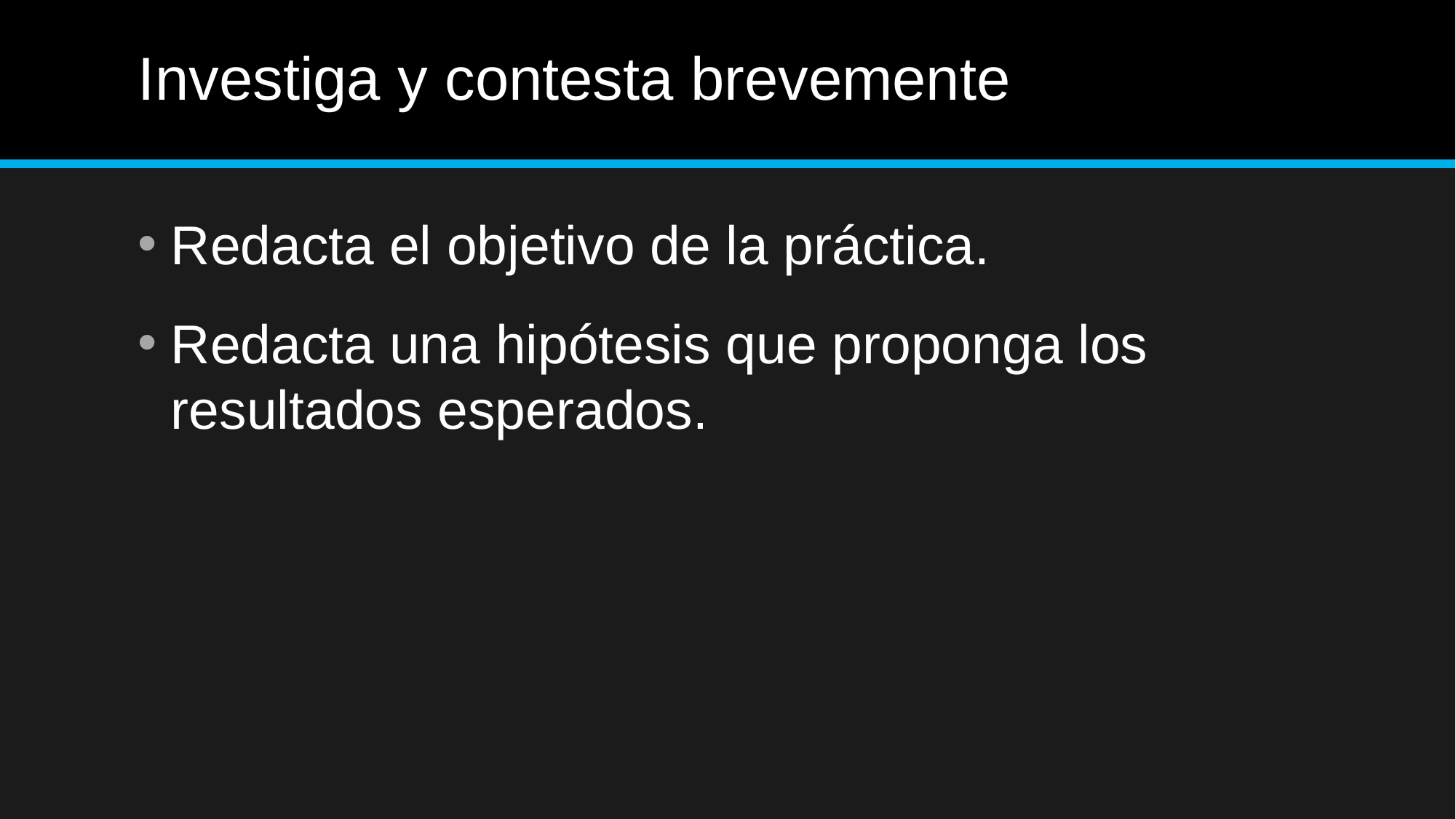

# Investiga y contesta brevemente
Redacta el objetivo de la práctica.
Redacta una hipótesis que proponga los resultados esperados.